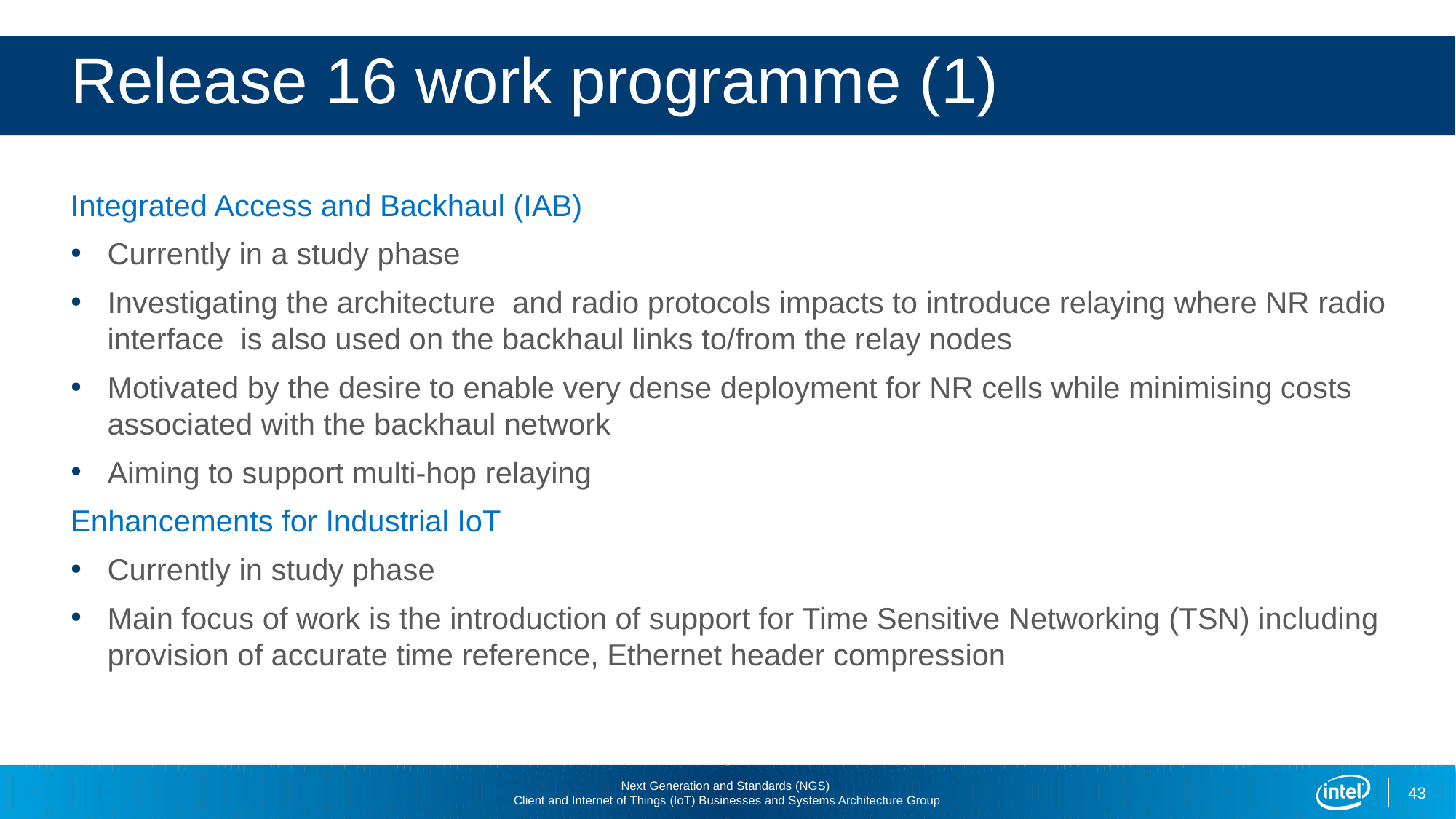

# Release 16 work programme (1)
Integrated Access and Backhaul (IAB)
Currently in a study phase
Investigating the architecture  and radio protocols impacts to introduce relaying where NR radio interface  is also used on the backhaul links to/from the relay nodes
Motivated by the desire to enable very dense deployment for NR cells while minimising costs associated with the backhaul network
Aiming to support multi-hop relaying
Enhancements for Industrial IoT
Currently in study phase
Main focus of work is the introduction of support for Time Sensitive Networking (TSN) including provision of accurate time reference, Ethernet header compression
43